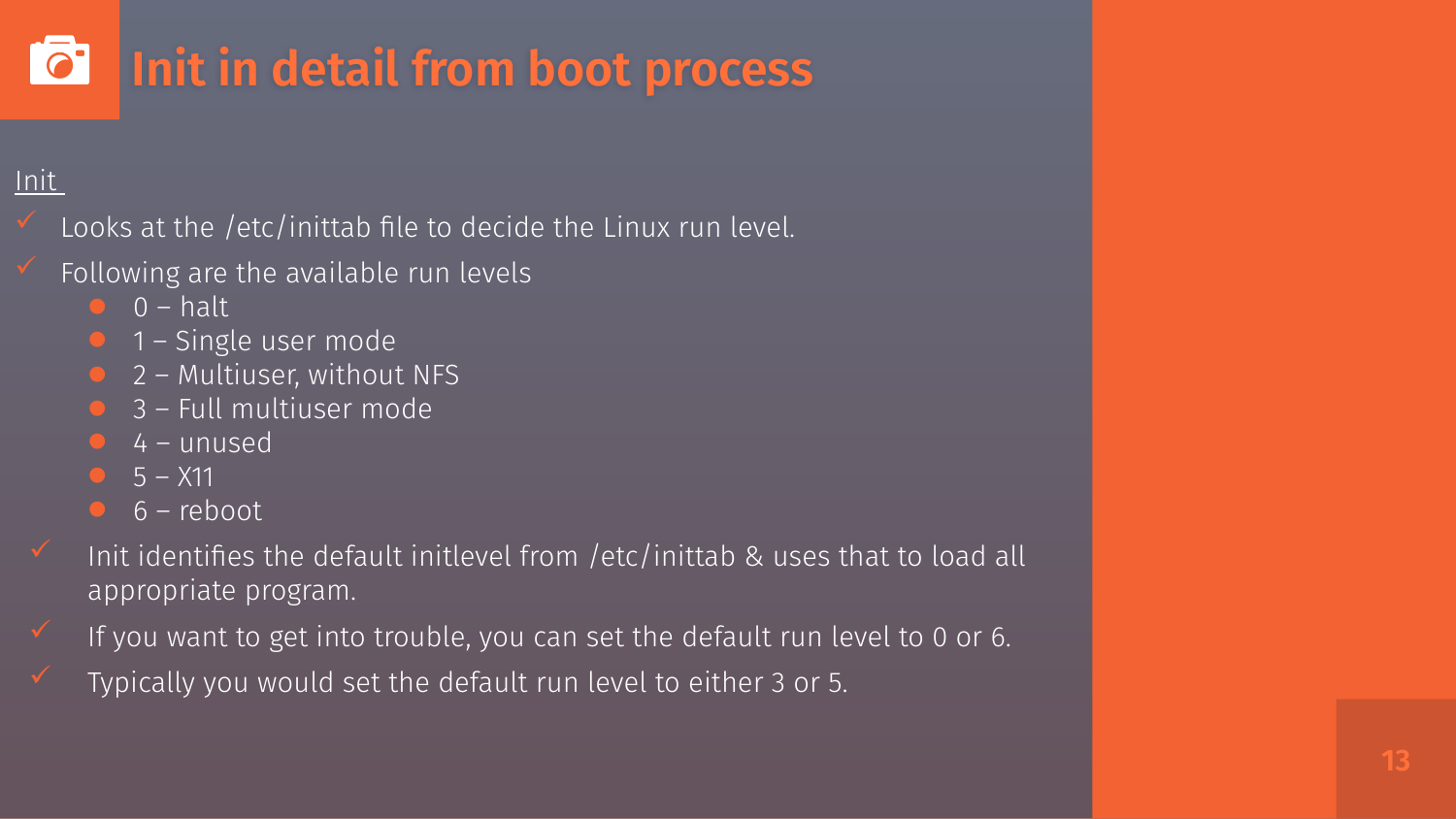

# Init in detail from boot process

Init
Looks at the /etc/inittab file to decide the Linux run level.
Following are the available run levels
0 – halt
1 – Single user mode
2 – Multiuser, without NFS
3 – Full multiuser mode
4 – unused
5 – X11
6 – reboot
Init identifies the default initlevel from /etc/inittab & uses that to load all appropriate program.
If you want to get into trouble, you can set the default run level to 0 or 6.
Typically you would set the default run level to either 3 or 5.

13